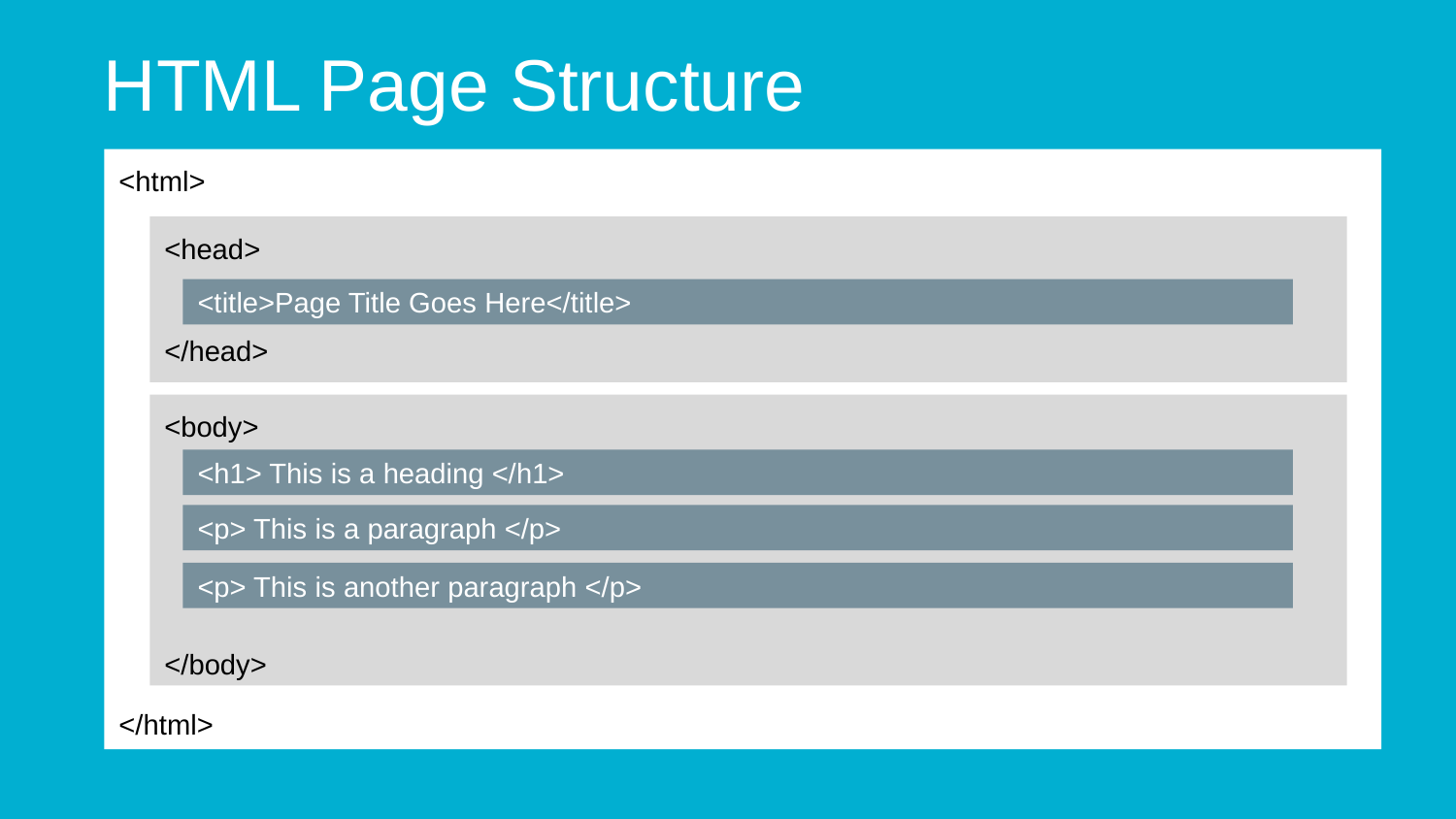

HTML Page Structure
<html>

</html>
<head>

</head>
<title>Page Title Goes Here</title>
<body>

</body>
<h1> This is a heading </h1>
<p> This is a paragraph </p>
<p> This is another paragraph </p>